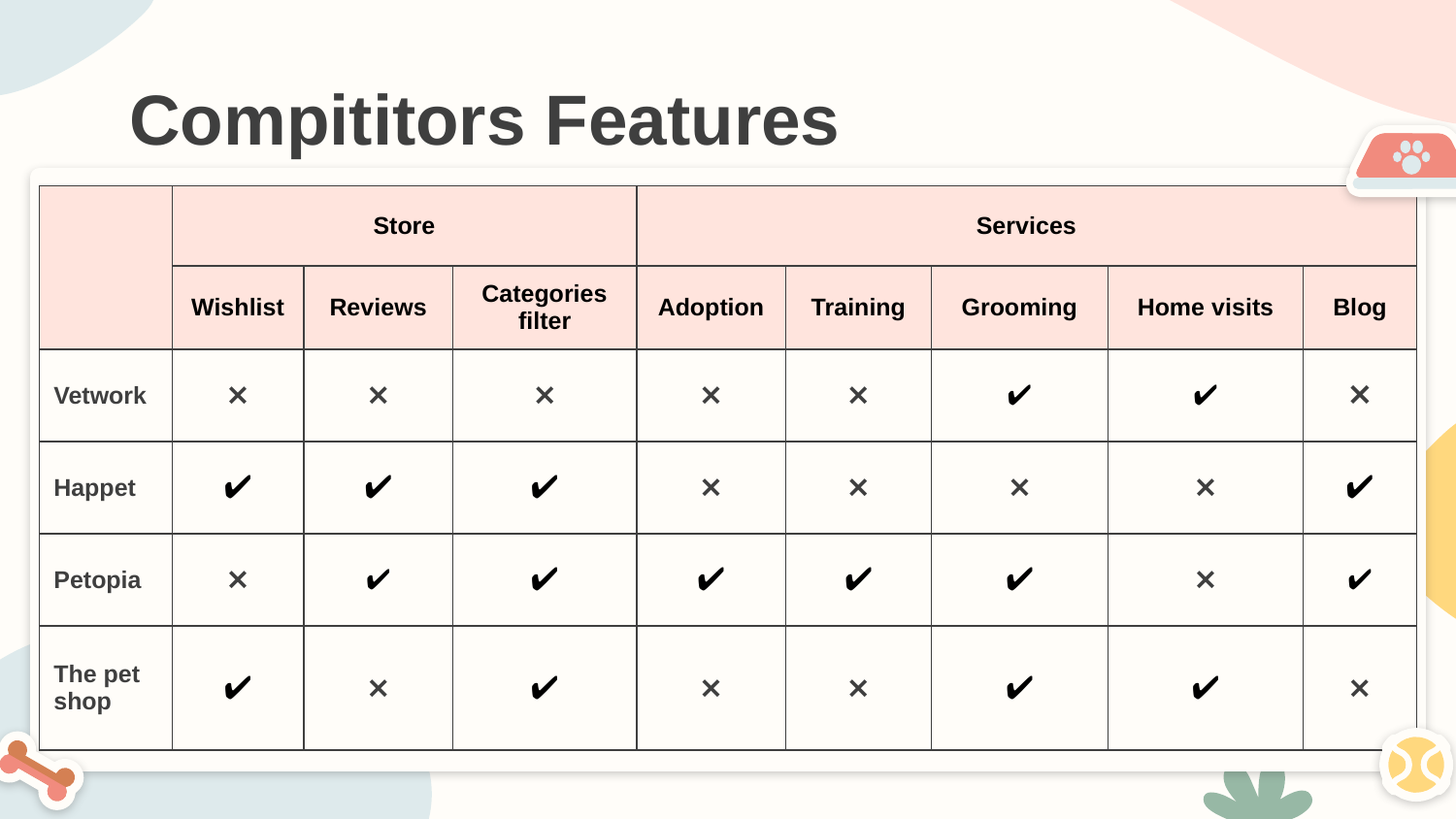

# Compititors Features

|  | Store |  |  | Services |  |  |  |  |
| --- | --- | --- | --- | --- | --- | --- | --- | --- |
|  | Wishlist | Reviews | Categories filter | Adoption | Training | Grooming | Home visits | Blog |
| Vetwork | ❌ | ❌ | ❌ | ❌ | ❌ | ✔ | ✔ | ❌ |
| Happet | ✔ | ✔ | ✔ | ❌ | ❌ | ❌ | ❌ | ✔ |
| Petopia | ❌ | ✔ | ✔ | ✔ | ✔ | ✔ | ❌ | ✔ |
| The pet shop | ✔ | ❌ | ✔ | ❌ | ❌ | ✔ | ✔ | ❌ |